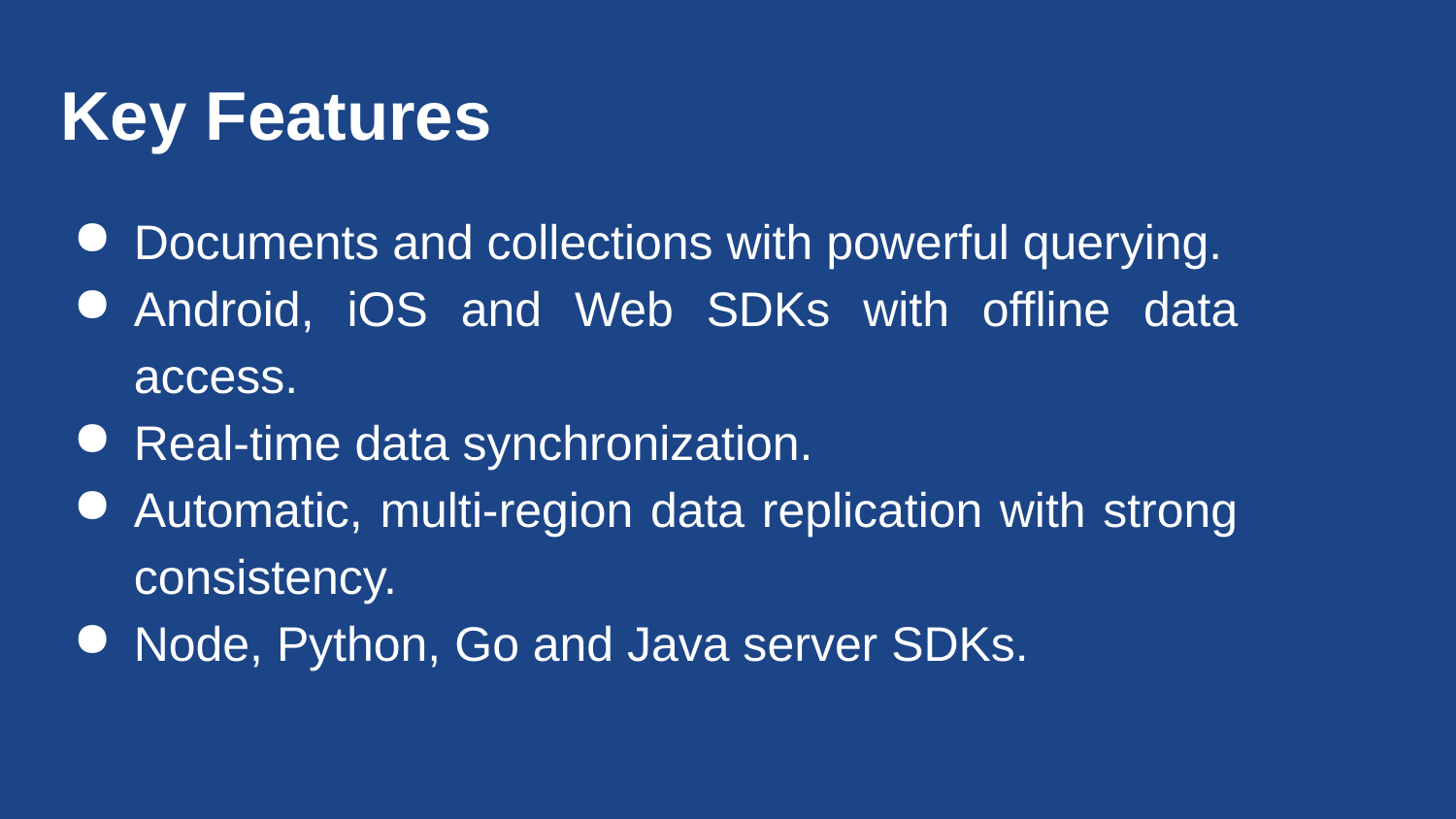

# Key Features
Documents and collections with powerful querying.
Android, iOS and Web SDKs with offline data access.
Real-time data synchronization.
Automatic, multi-region data replication with strong consistency.
Node, Python, Go and Java server SDKs.